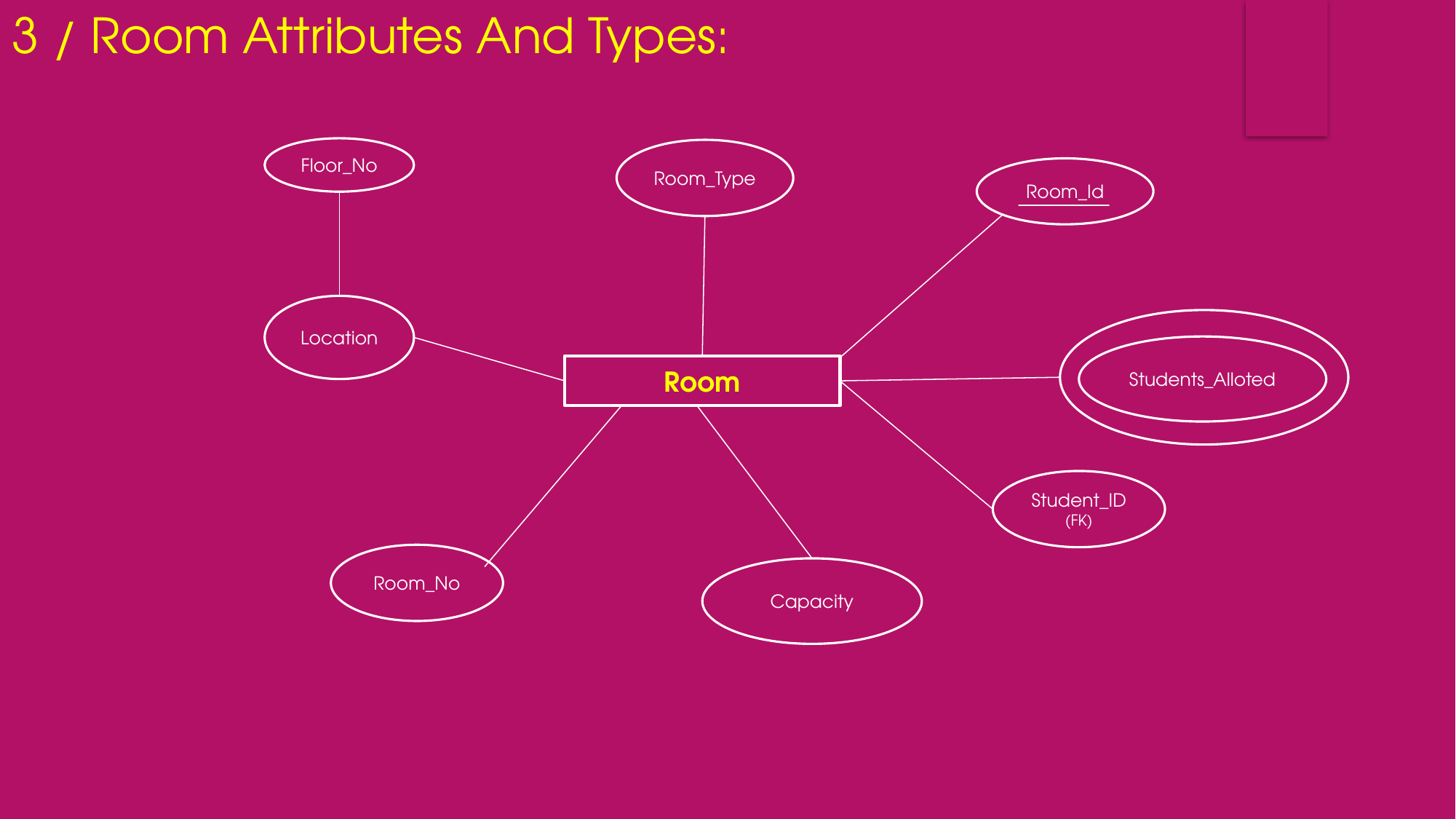

3 / Room Attributes And Types:
Floor_No
Room_Type
Room_Id
Location

Students_Alloted
Room
Student_ID(FK)
Room_No
Capacity